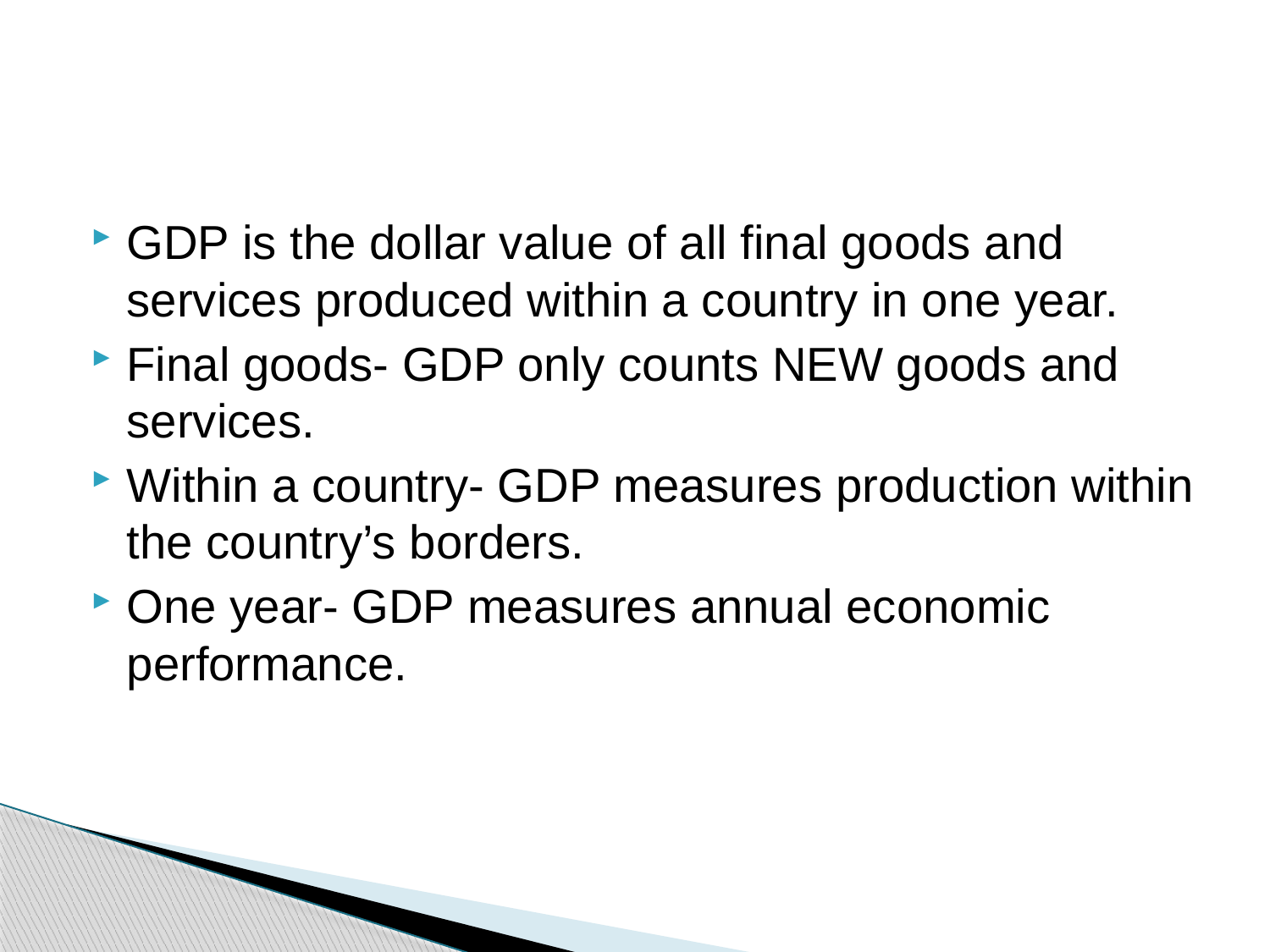

#
GDP is the dollar value of all final goods and services produced within a country in one year.
Final goods- GDP only counts NEW goods and services.
Within a country- GDP measures production within the country’s borders.
One year- GDP measures annual economic performance.